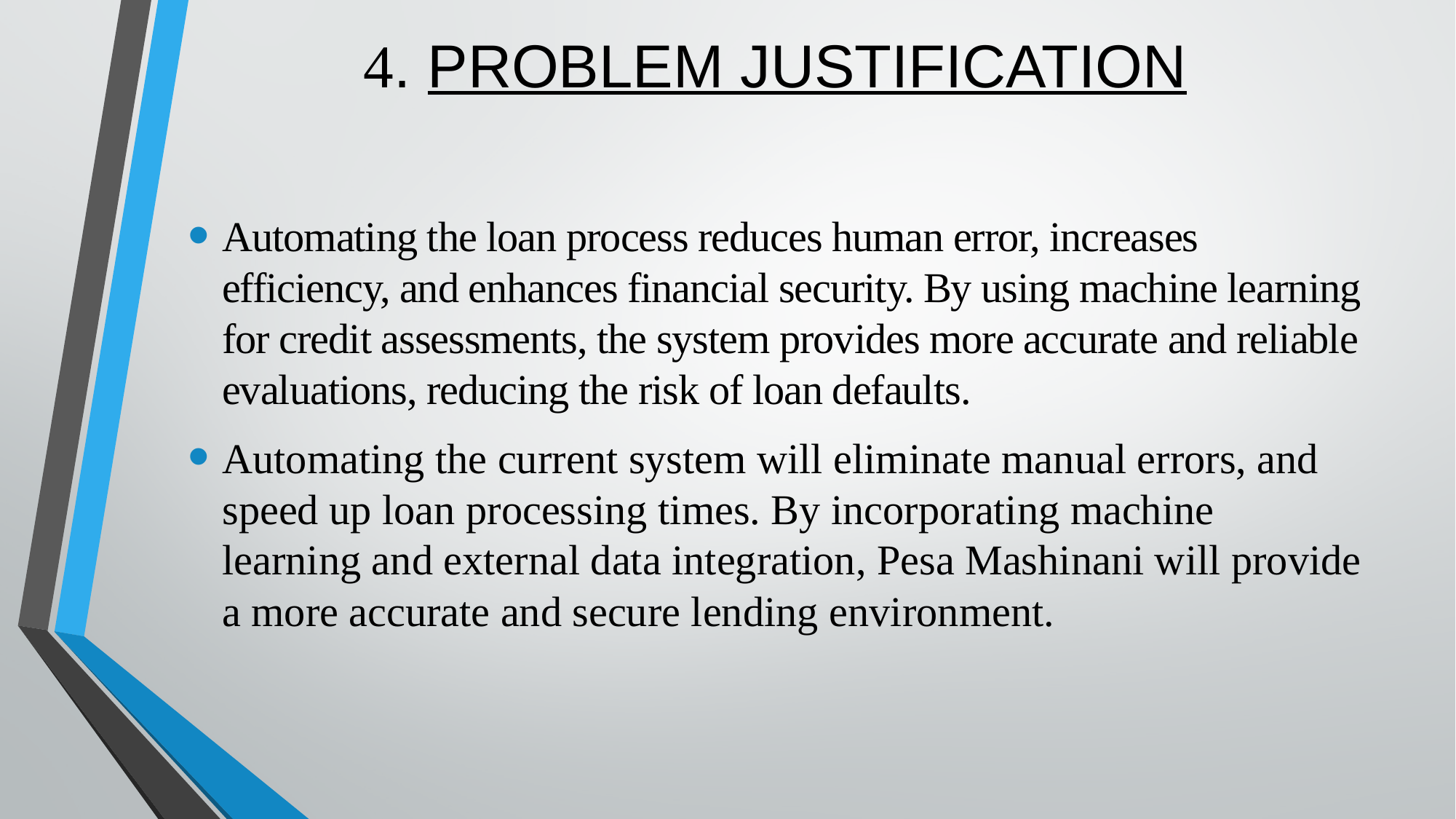

# 4. PROBLEM JUSTIFICATION
Automating the loan process reduces human error, increases efficiency, and enhances financial security. By using machine learning for credit assessments, the system provides more accurate and reliable evaluations, reducing the risk of loan defaults.
Automating the current system will eliminate manual errors, and speed up loan processing times. By incorporating machine learning and external data integration, Pesa Mashinani will provide a more accurate and secure lending environment.